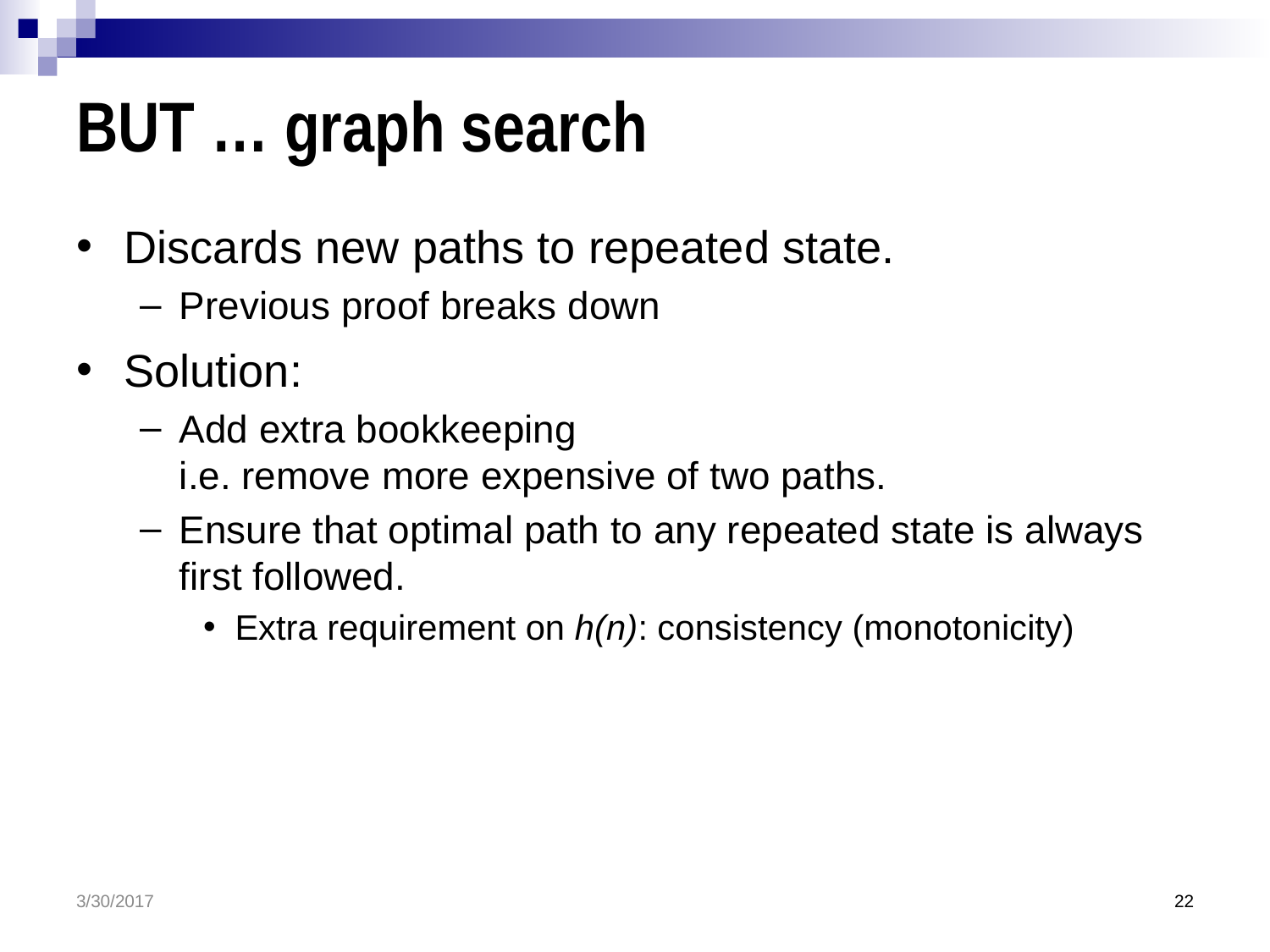

# BUT … graph search
Discards new paths to repeated state.
Previous proof breaks down
Solution:
Add extra bookkeeping
i.e. remove more expensive of two paths.
Ensure that optimal path to any repeated state is always first followed.
Extra requirement on h(n): consistency (monotonicity)
3/30/2017
22